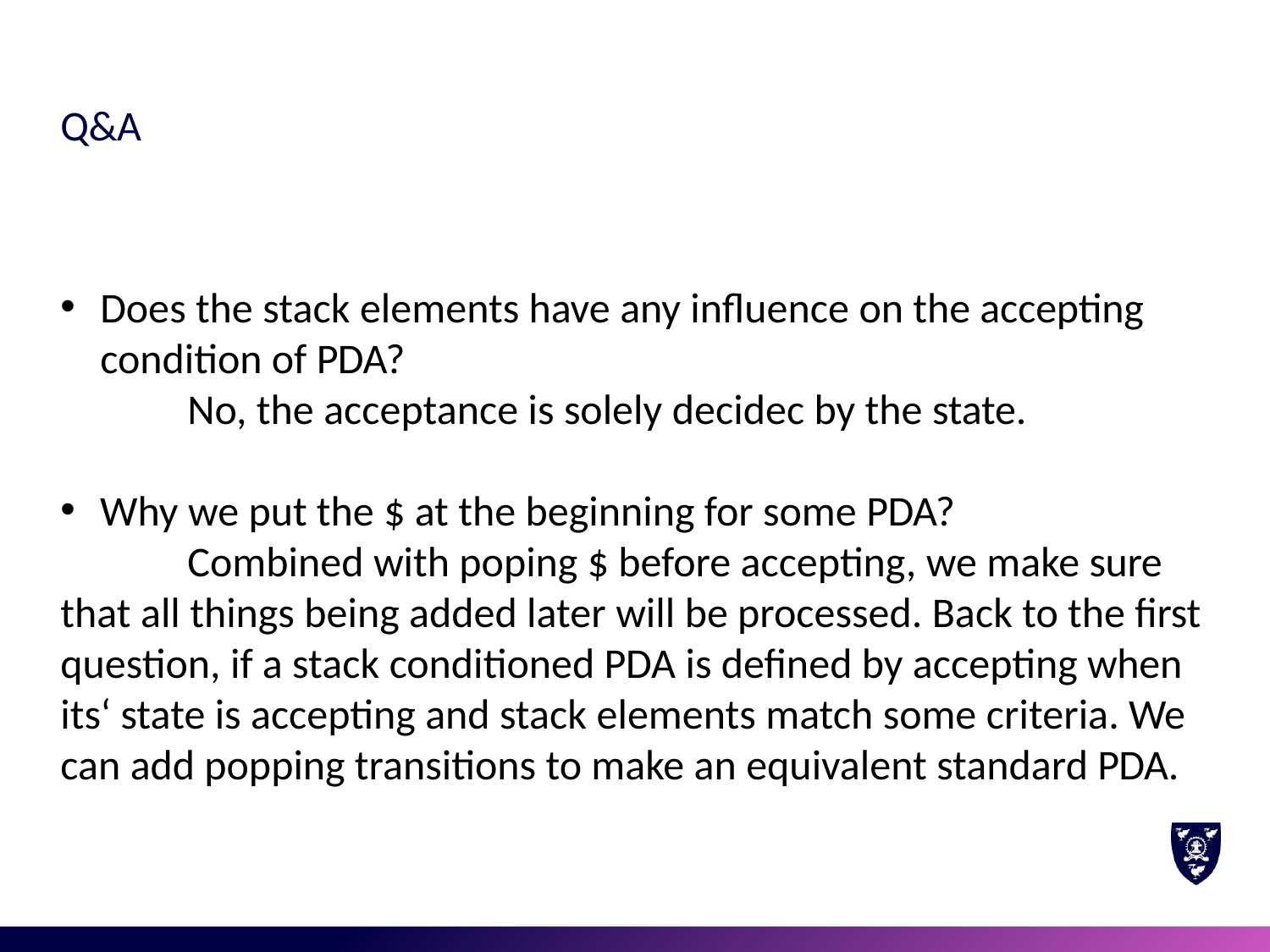

Q&A
Does the stack elements have any influence on the accepting condition of PDA?
No, the acceptance is solely decidec by the state.
Why we put the $ at the beginning for some PDA?
Combined with poping $ before accepting, we make sure that all things being added later will be processed. Back to the first question, if a stack conditioned PDA is defined by accepting when its‘ state is accepting and stack elements match some criteria. We can add popping transitions to make an equivalent standard PDA.